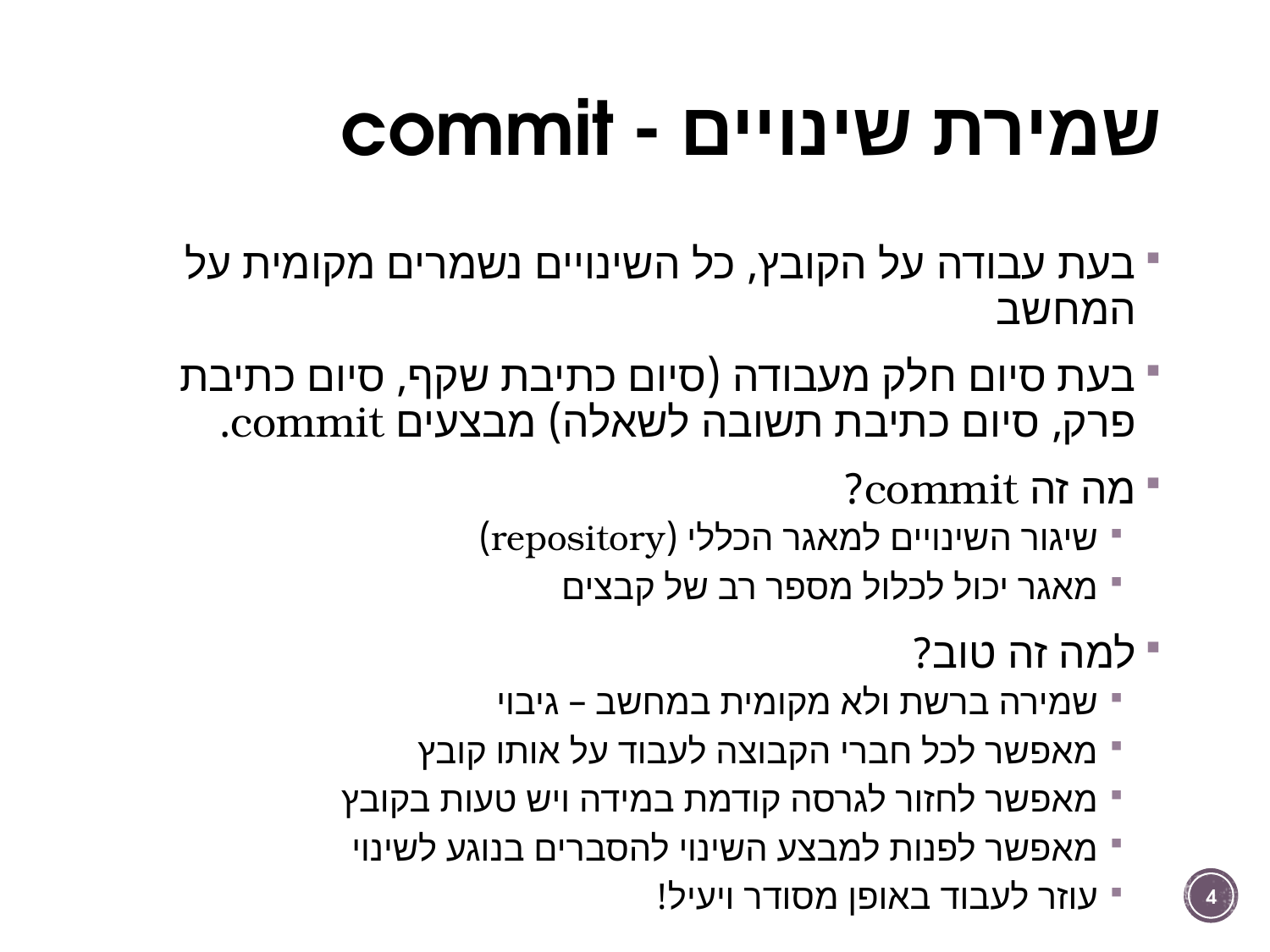

# שמירת שינויים - commit
בעת עבודה על הקובץ, כל השינויים נשמרים מקומית על המחשב
בעת סיום חלק מעבודה (סיום כתיבת שקף, סיום כתיבת פרק, סיום כתיבת תשובה לשאלה) מבצעים commit.
מה זה commit?
שיגור השינויים למאגר הכללי (repository)
מאגר יכול לכלול מספר רב של קבצים
למה זה טוב?
שמירה ברשת ולא מקומית במחשב – גיבוי
מאפשר לכל חברי הקבוצה לעבוד על אותו קובץ
מאפשר לחזור לגרסה קודמת במידה ויש טעות בקובץ
מאפשר לפנות למבצע השינוי להסברים בנוגע לשינוי
עוזר לעבוד באופן מסודר ויעיל!
4